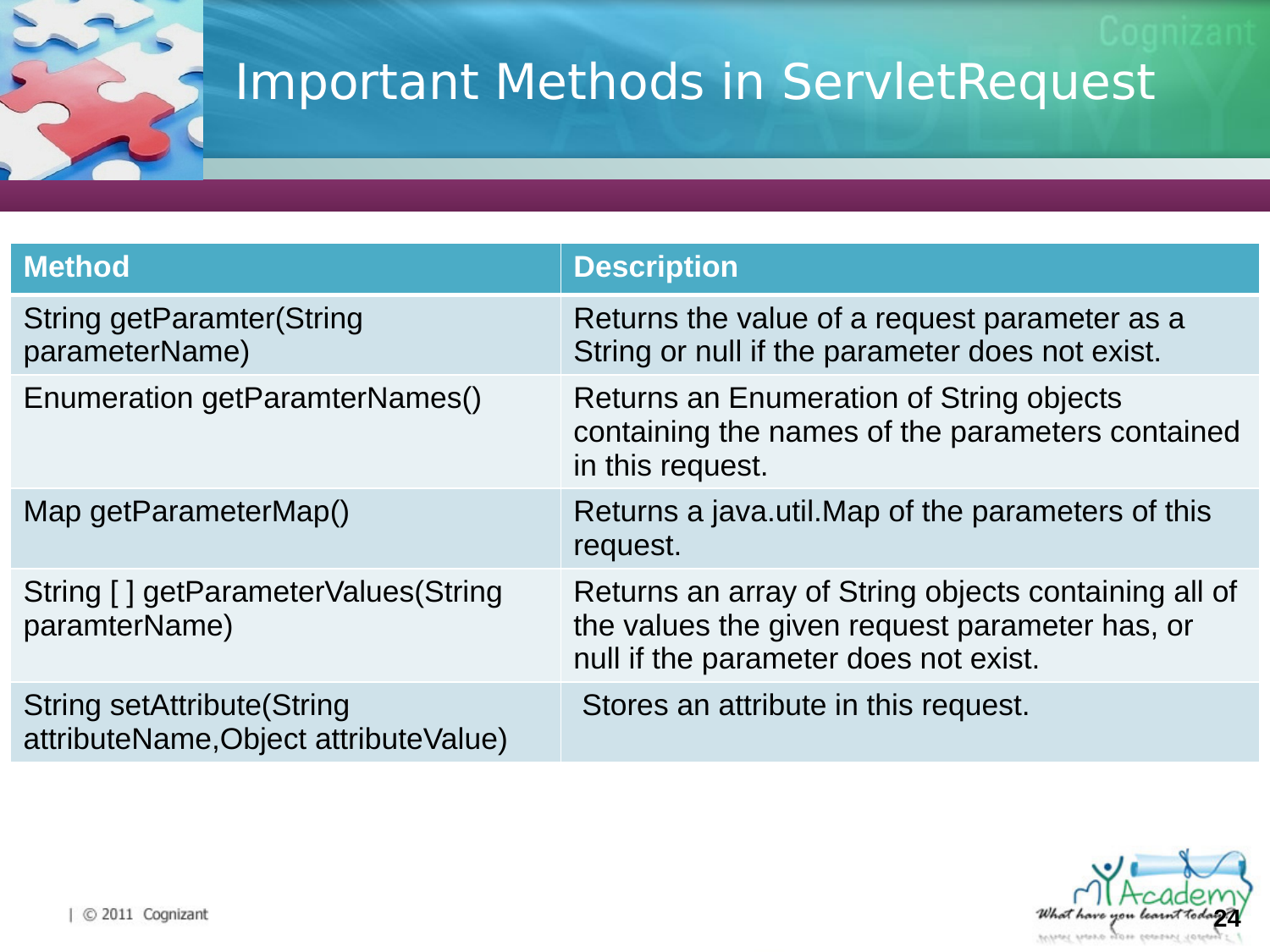

# Important Methods in ServletRequest
| Method | Description |
| --- | --- |
| String getParamter(String parameterName) | Returns the value of a request parameter as a String or null if the parameter does not exist. |
| Enumeration getParamterNames() | Returns an Enumeration of String objects containing the names of the parameters contained in this request. |
| Map getParameterMap() | Returns a java.util.Map of the parameters of this request. |
| String [ ] getParameterValues(String paramterName) | Returns an array of String objects containing all of the values the given request parameter has, or null if the parameter does not exist. |
| String setAttribute(String attributeName,Object attributeValue) | Stores an attribute in this request. |
24